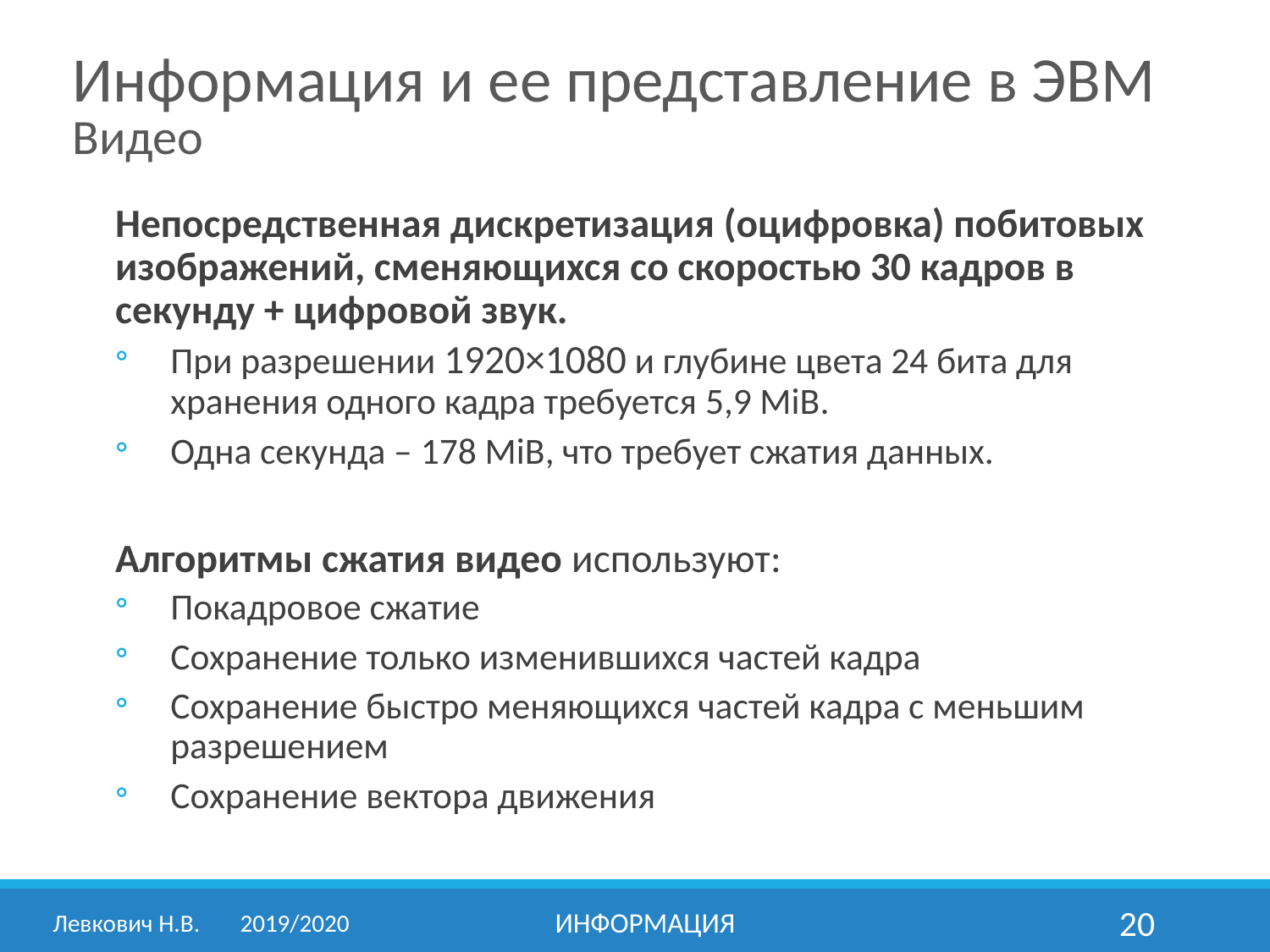

Информация и ее представление в ЭВМ
Видео
Непосредственная дискретизация (оцифровка) побитовых изображений, сменяющихся со скоростью 30 кадров в секунду + цифровой звук.
При разрешении 1920×1080 и глубине цвета 24 бита для хранения одного кадра требуется 5,9 MiB.
Одна секунда – 178 МiB, что требует сжатия данных.
Алгоритмы сжатия видео используют:
Покадровое сжатие
Сохранение только изменившихся частей кадра
Сохранение быстро меняющихся частей кадра с меньшим разрешением
Сохранение вектора движения
Левкович Н.В.	2019/2020
информация
20